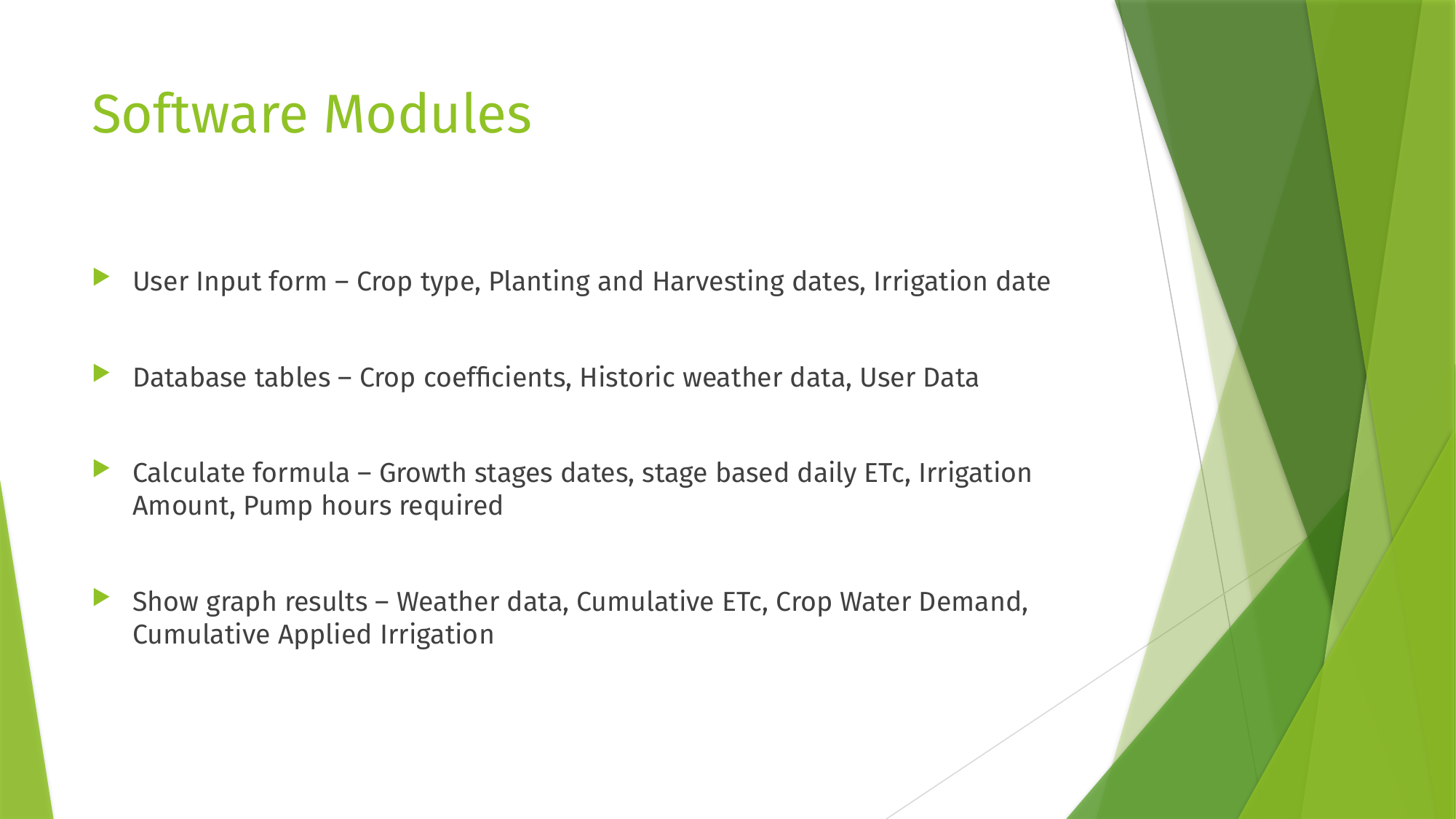

# Software Modules
User Input form – Crop type, Planting and Harvesting dates, Irrigation date

Database tables – Crop coefficients, Historic weather data, User Data

Calculate formula – Growth stages dates, stage based daily ETc, Irrigation Amount, Pump hours required

Show graph results – Weather data, Cumulative ETc, Crop Water Demand, Cumulative Applied Irrigation